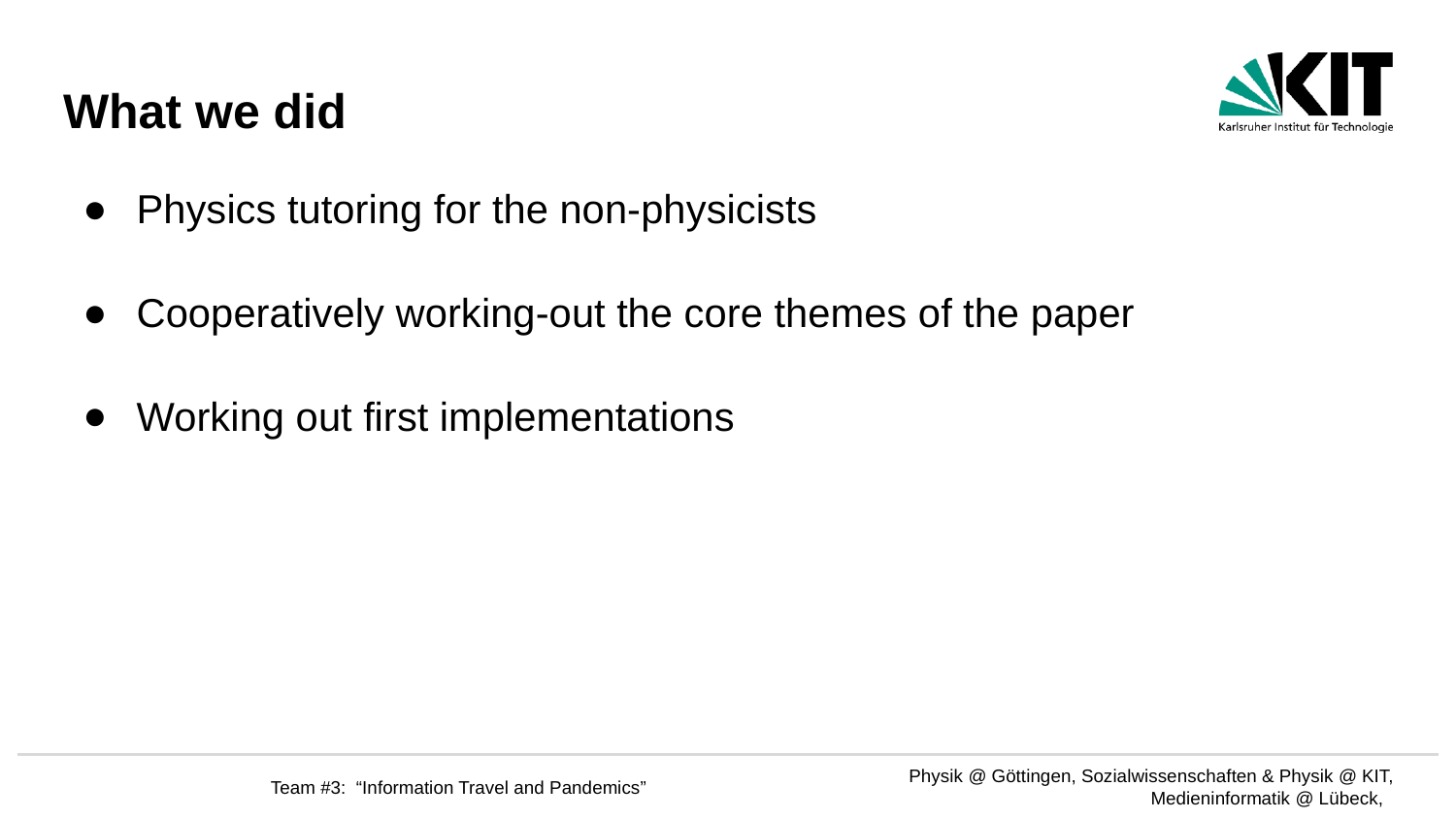

# What we did
Physics tutoring for the non-physicists

Cooperatively working-out the core themes of the paper

Working out first implementations